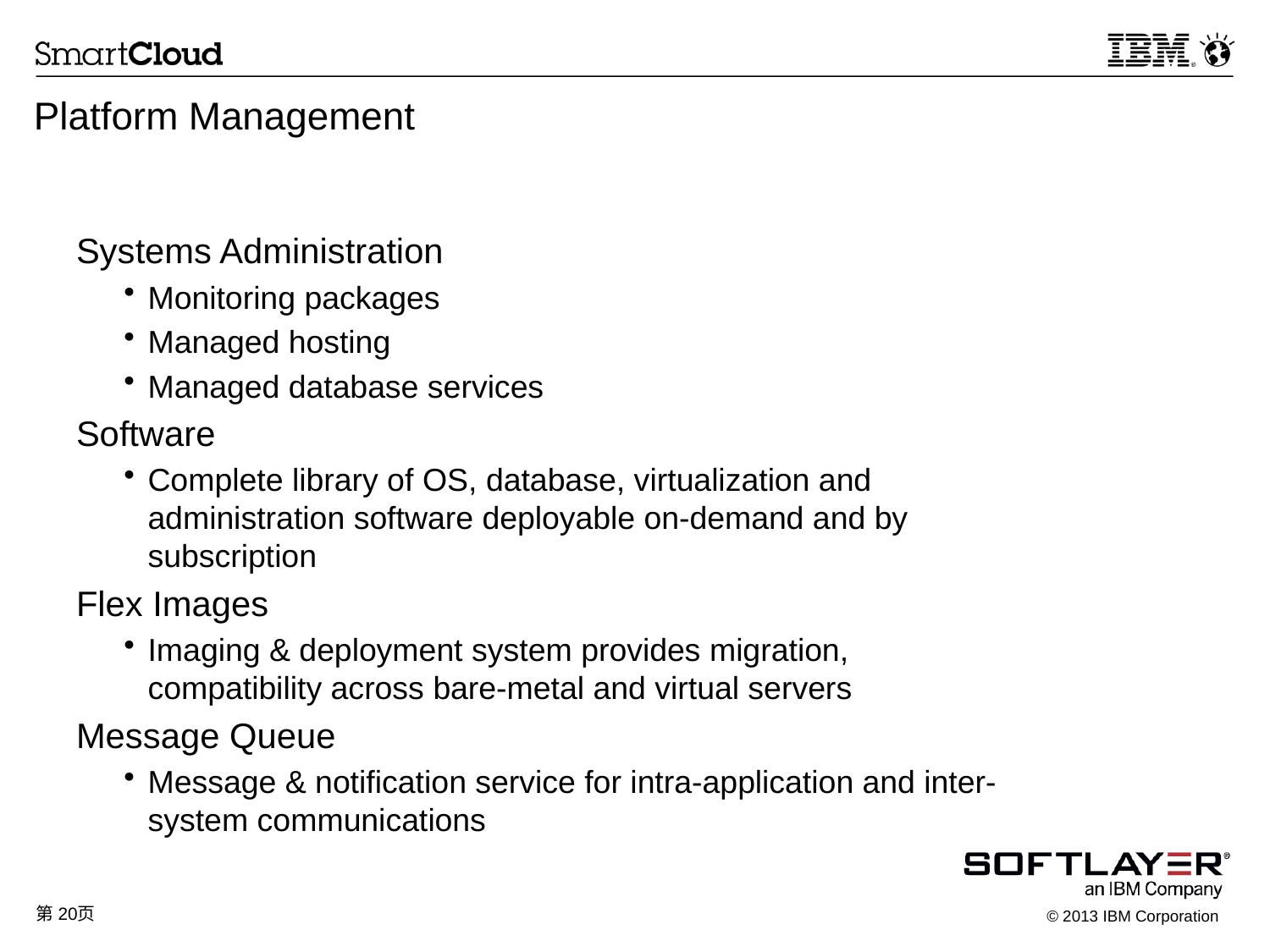

# Platform Management
Systems Administration
Monitoring packages
Managed hosting
Managed database services
Software
Complete library of OS, database, virtualization and administration software deployable on-demand and by subscription
Flex Images
Imaging & deployment system provides migration, compatibility across bare-metal and virtual servers
Message Queue
Message & notification service for intra-application and inter-system communications